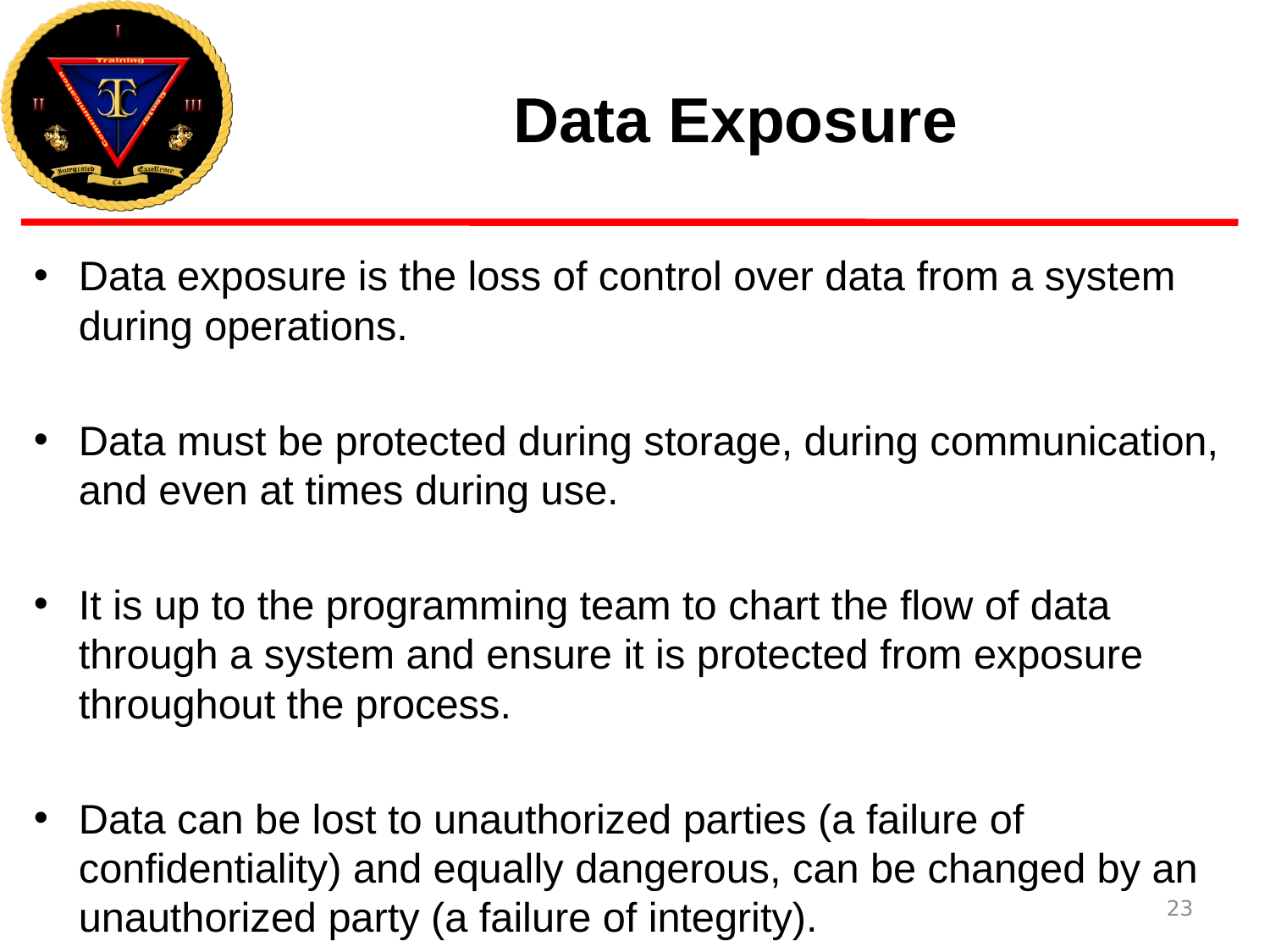

# Data Exposure
Data exposure is the loss of control over data from a system during operations.

Data must be protected during storage, during communication, and even at times during use.

It is up to the programming team to chart the flow of data through a system and ensure it is protected from exposure throughout the process.

Data can be lost to unauthorized parties (a failure of confidentiality) and equally dangerous, can be changed by an unauthorized party (a failure of integrity).
23